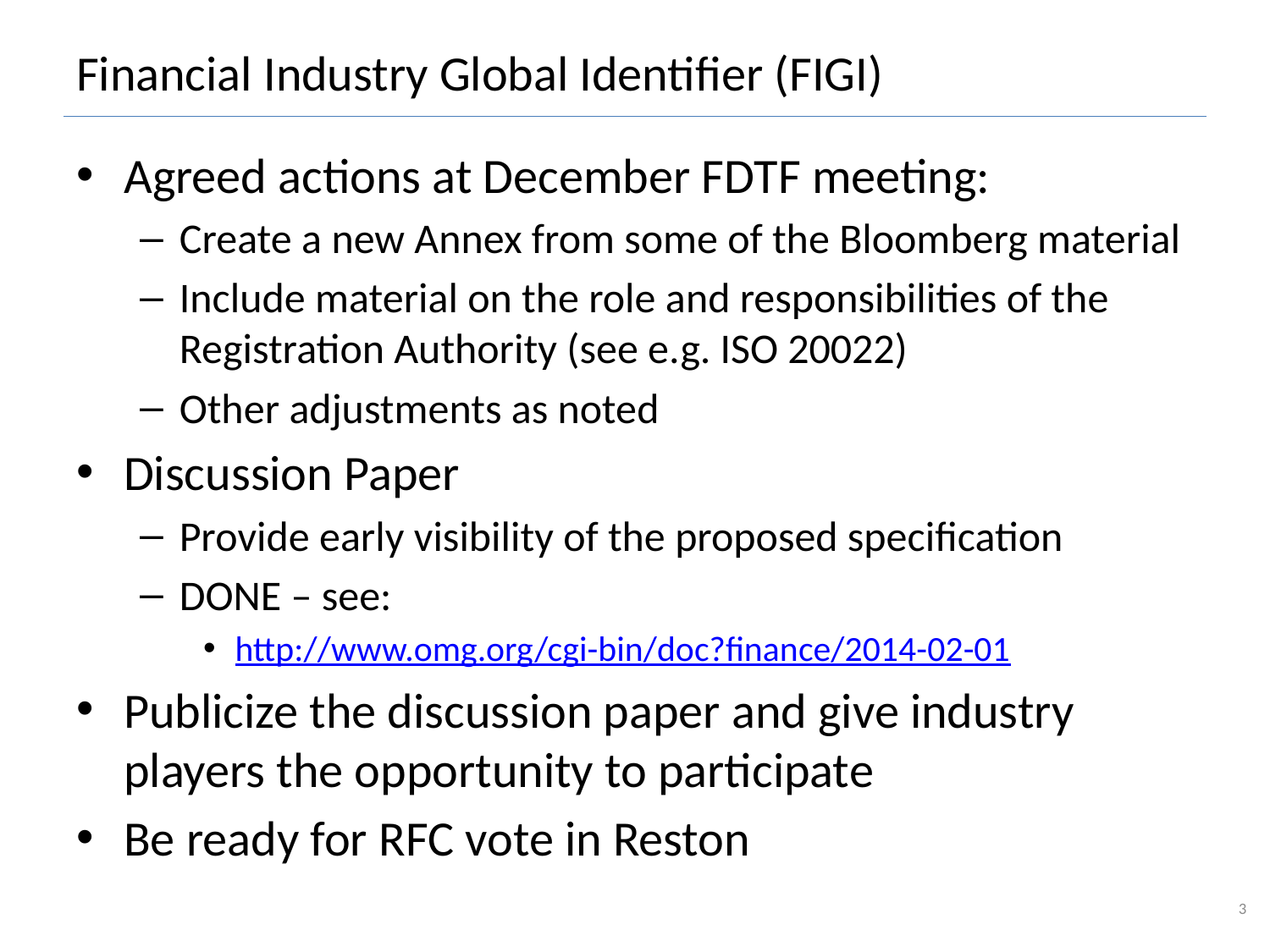

# Financial Industry Global Identifier (FIGI)
Agreed actions at December FDTF meeting:
Create a new Annex from some of the Bloomberg material
Include material on the role and responsibilities of the Registration Authority (see e.g. ISO 20022)
Other adjustments as noted
Discussion Paper
Provide early visibility of the proposed specification
DONE – see:
http://www.omg.org/cgi-bin/doc?finance/2014-02-01
Publicize the discussion paper and give industry players the opportunity to participate
Be ready for RFC vote in Reston

3